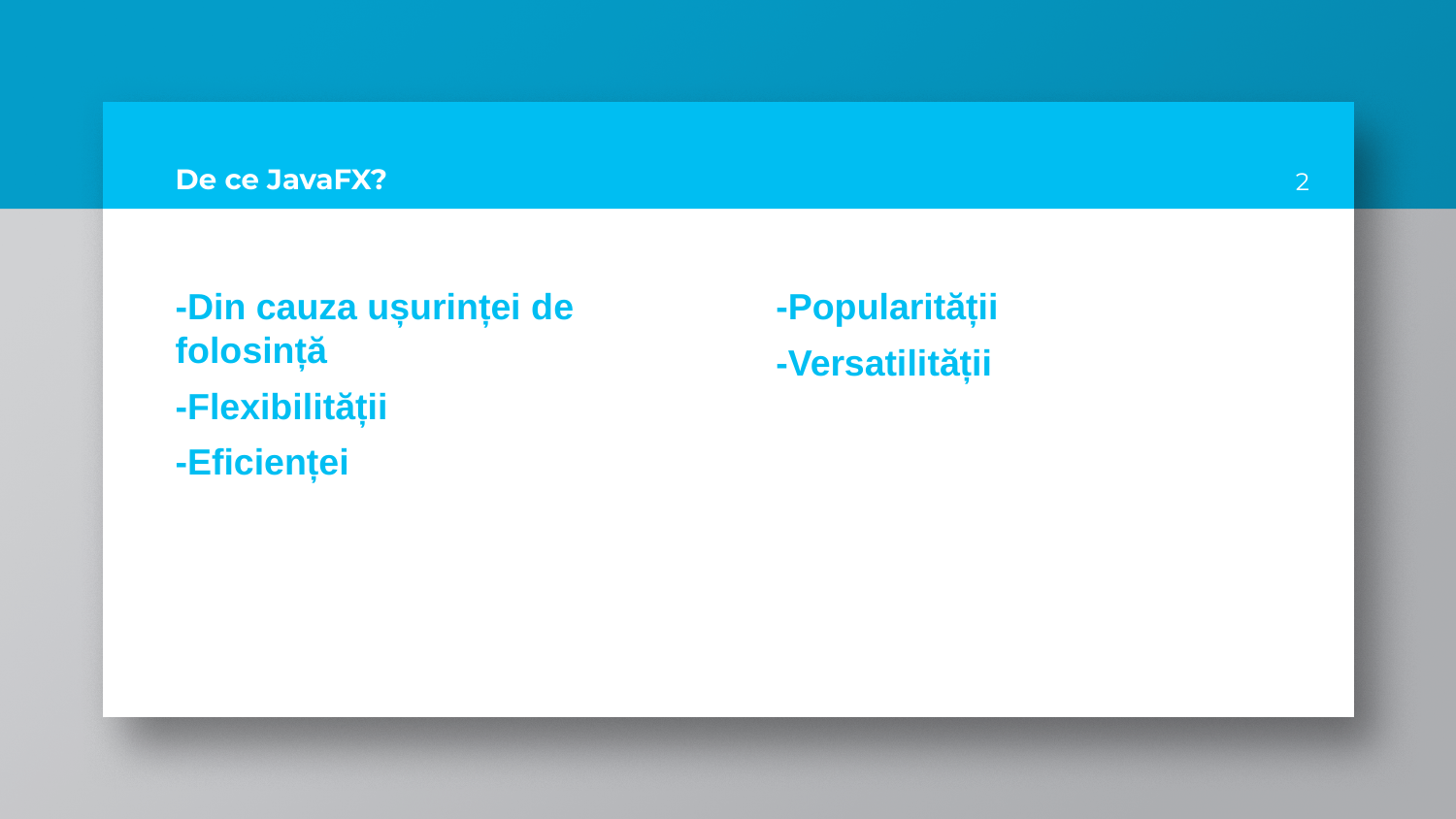

# De ce JavaFX?
2
-Din cauza ușurinței de folosință
-Flexibilității
-Eficienței

-Popularității
-Versatilității